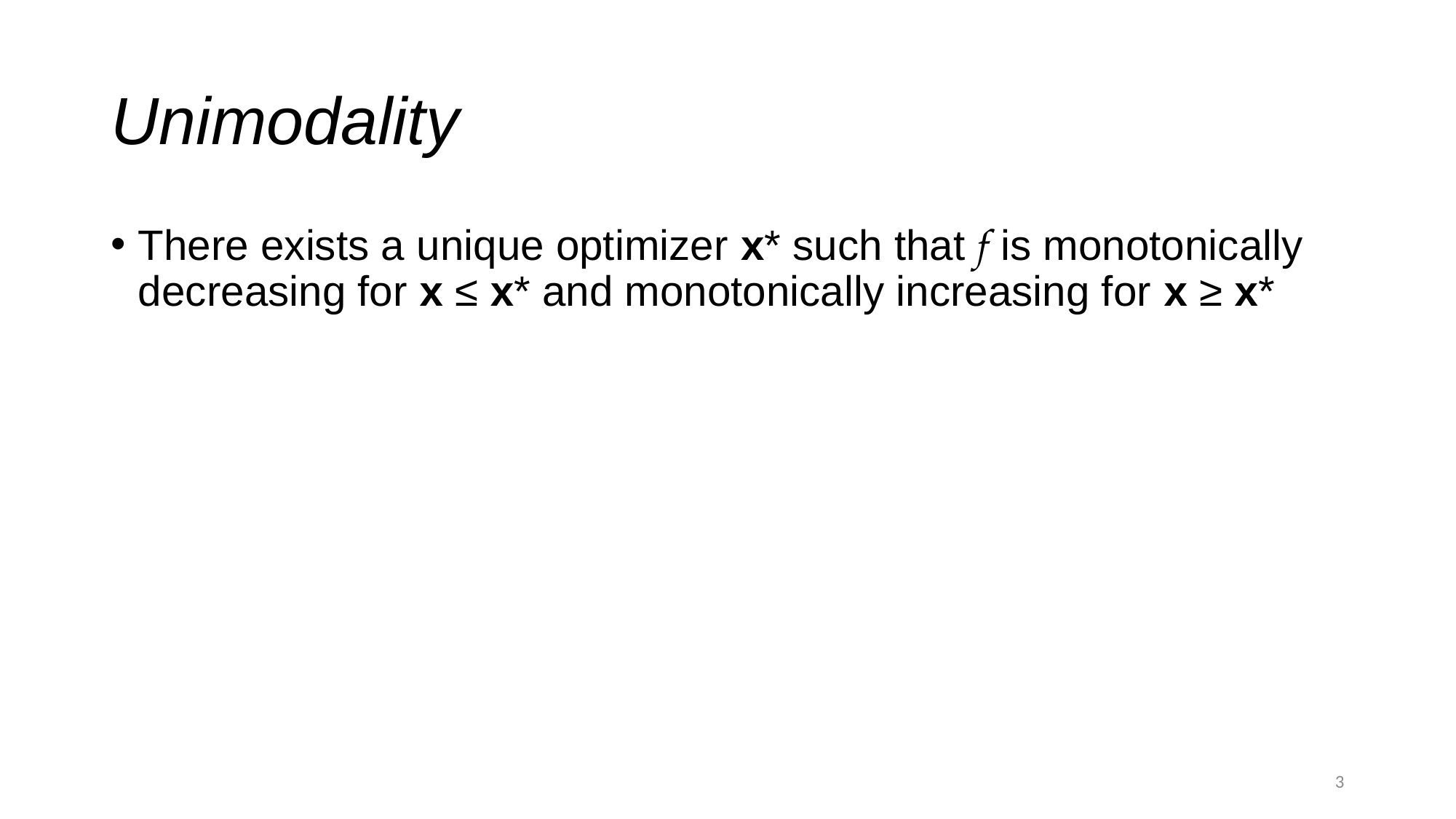

# Unimodality
There exists a unique optimizer x* such that f is monotonically decreasing for x ≤ x* and monotonically increasing for x ≥ x*

3